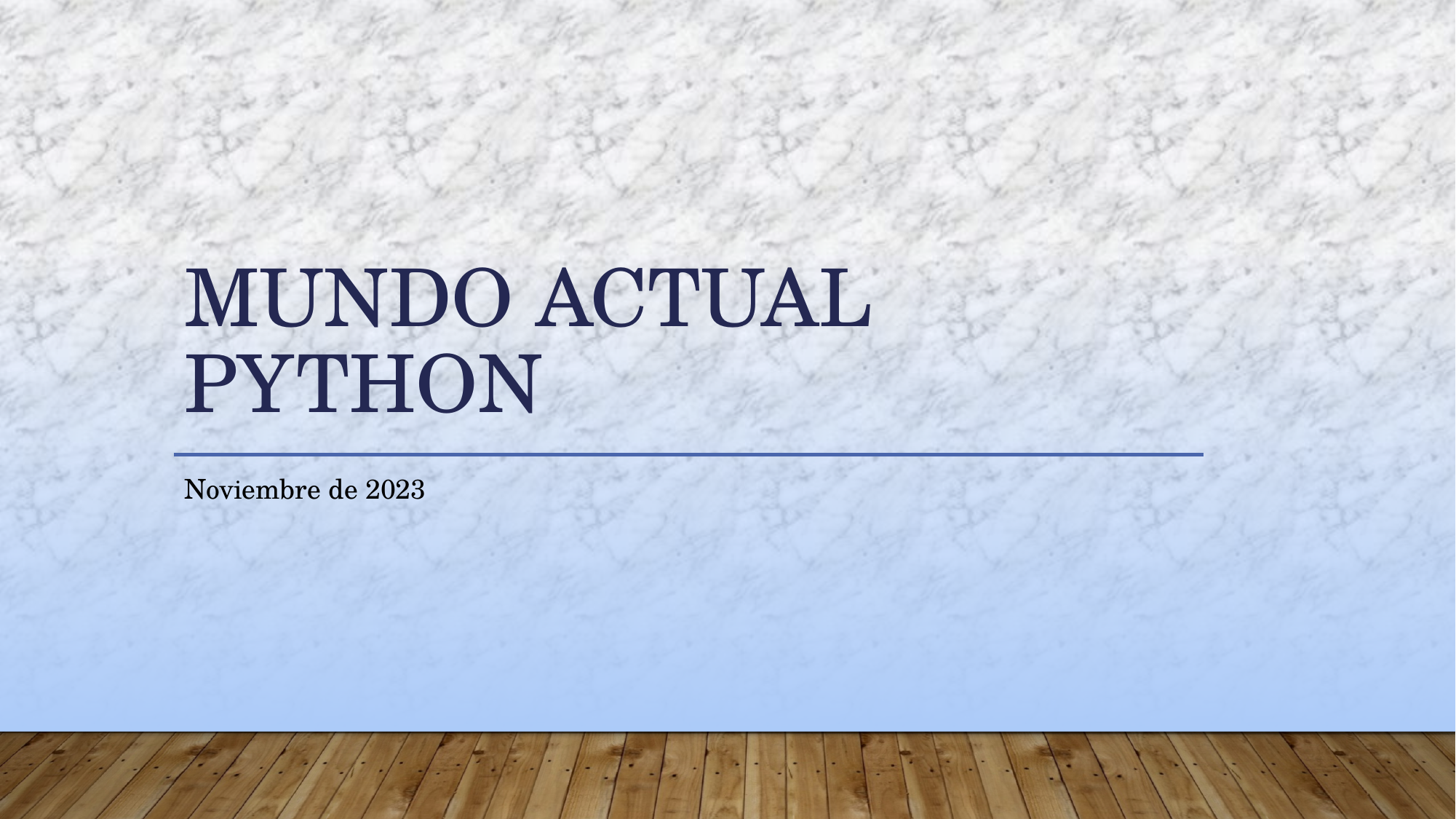

# Mundo actual Python
Noviembre de 2023